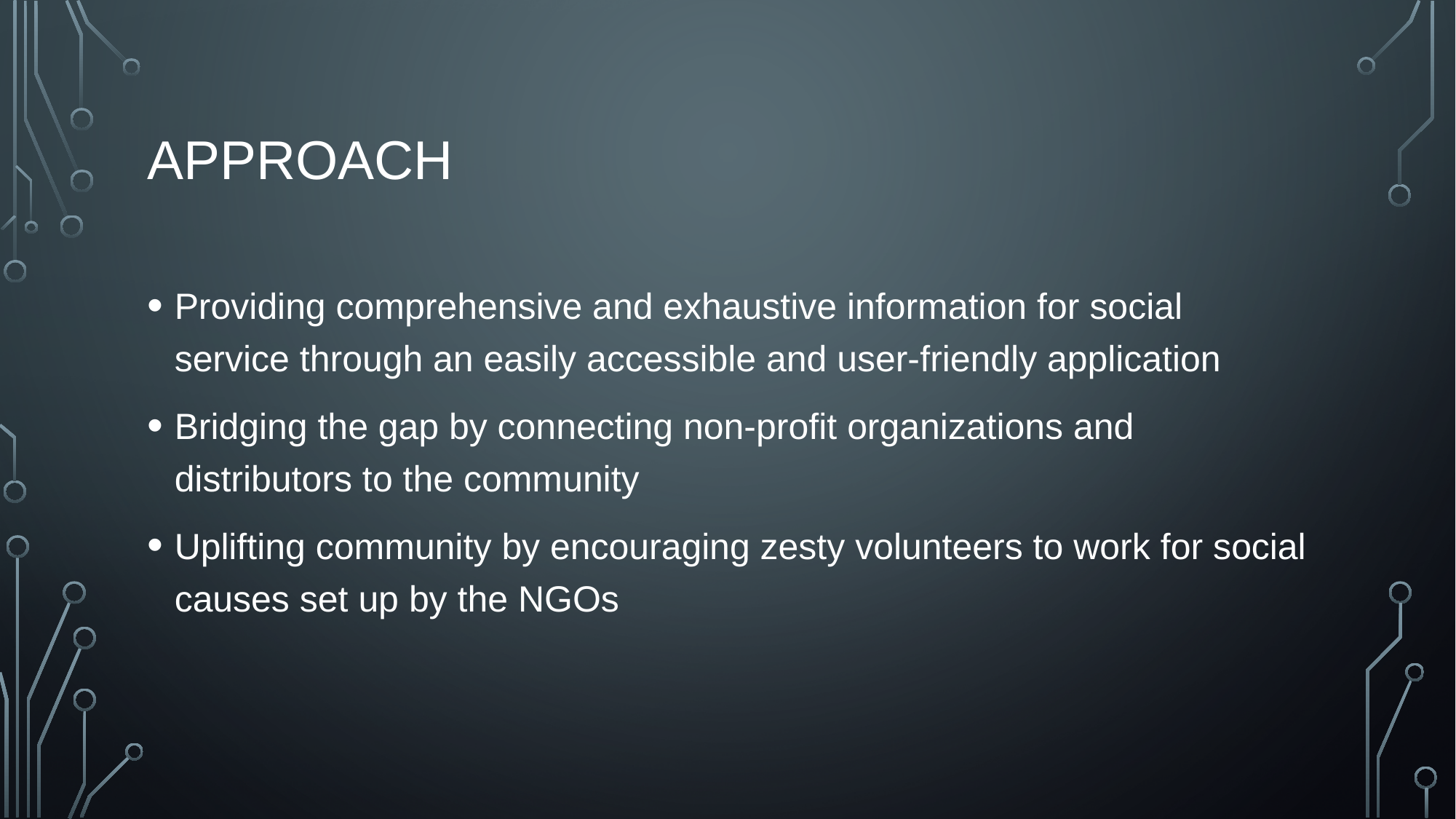

# approach
Providing comprehensive and exhaustive information for social service through an easily accessible and user-friendly application
Bridging the gap by connecting non-profit organizations and distributors to the community
Uplifting community by encouraging zesty volunteers to work for social causes set up by the NGOs